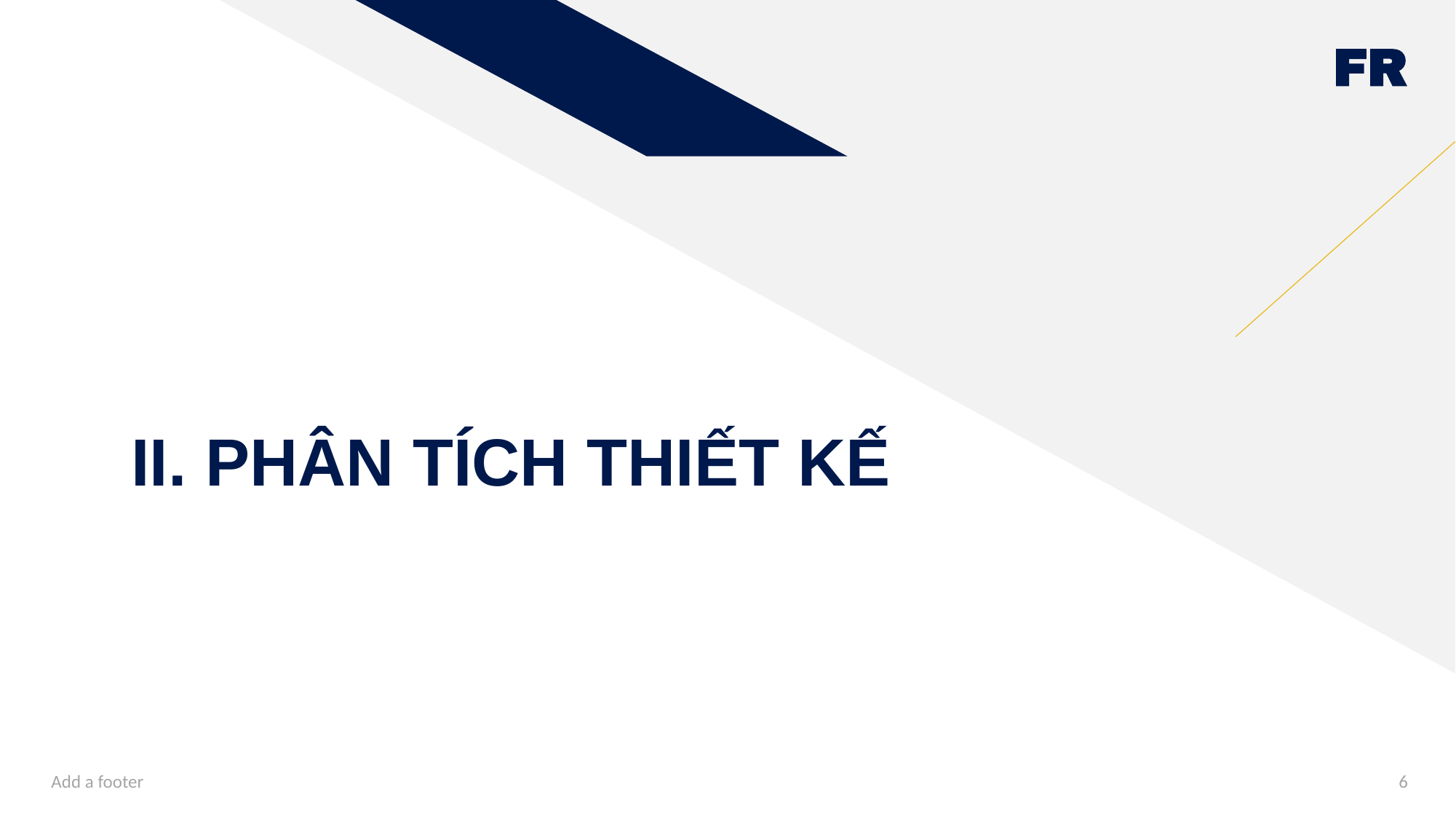

# II. PHÂN TÍCH THIẾT KẾ
Add a footer
6